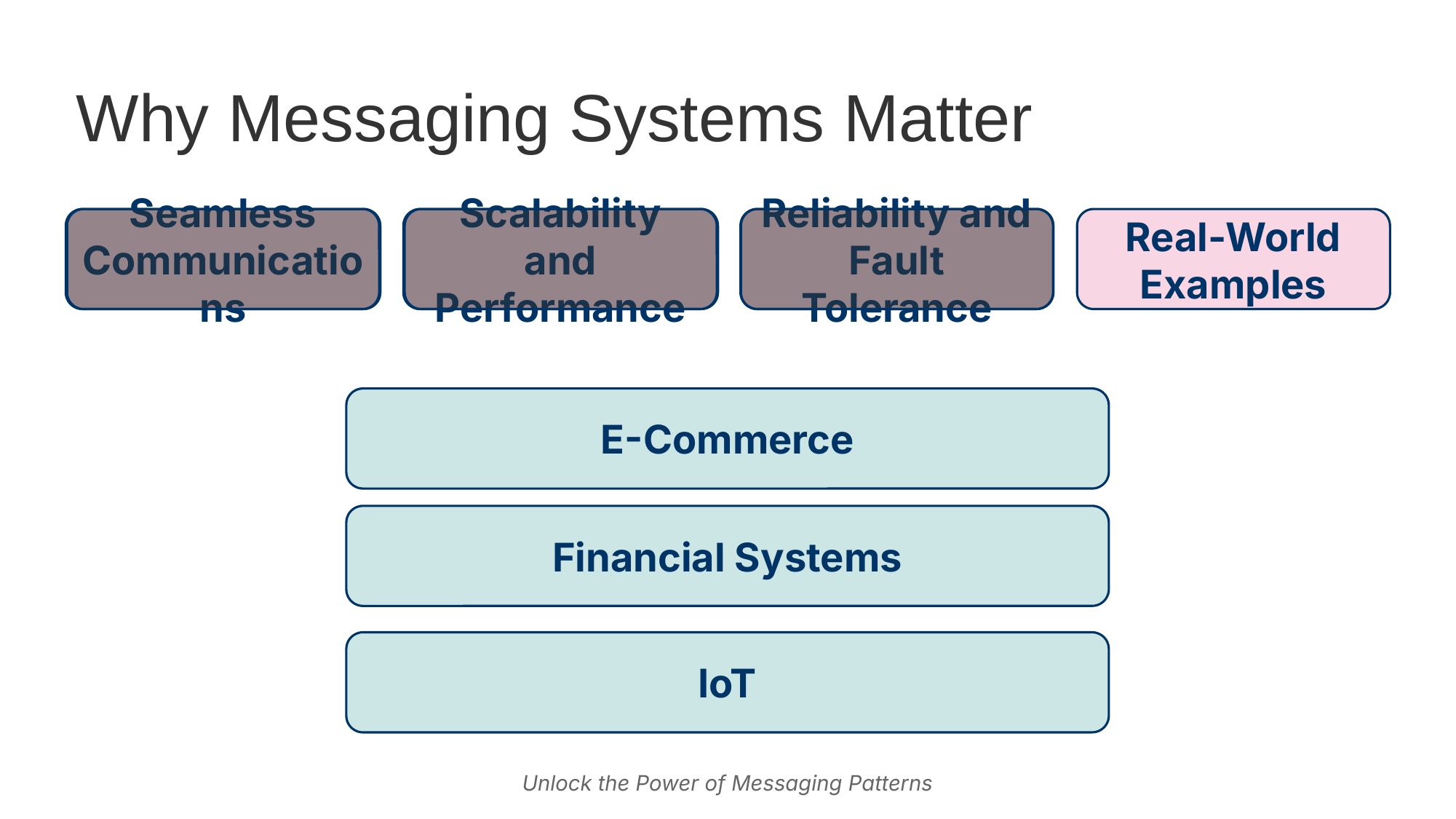

# Why Messaging Systems Matter
Seamless Communications

Scalability and Performance

Reliability and Fault Tolerance

Real-World Examples
E-Commerce
Financial Systems
IoT